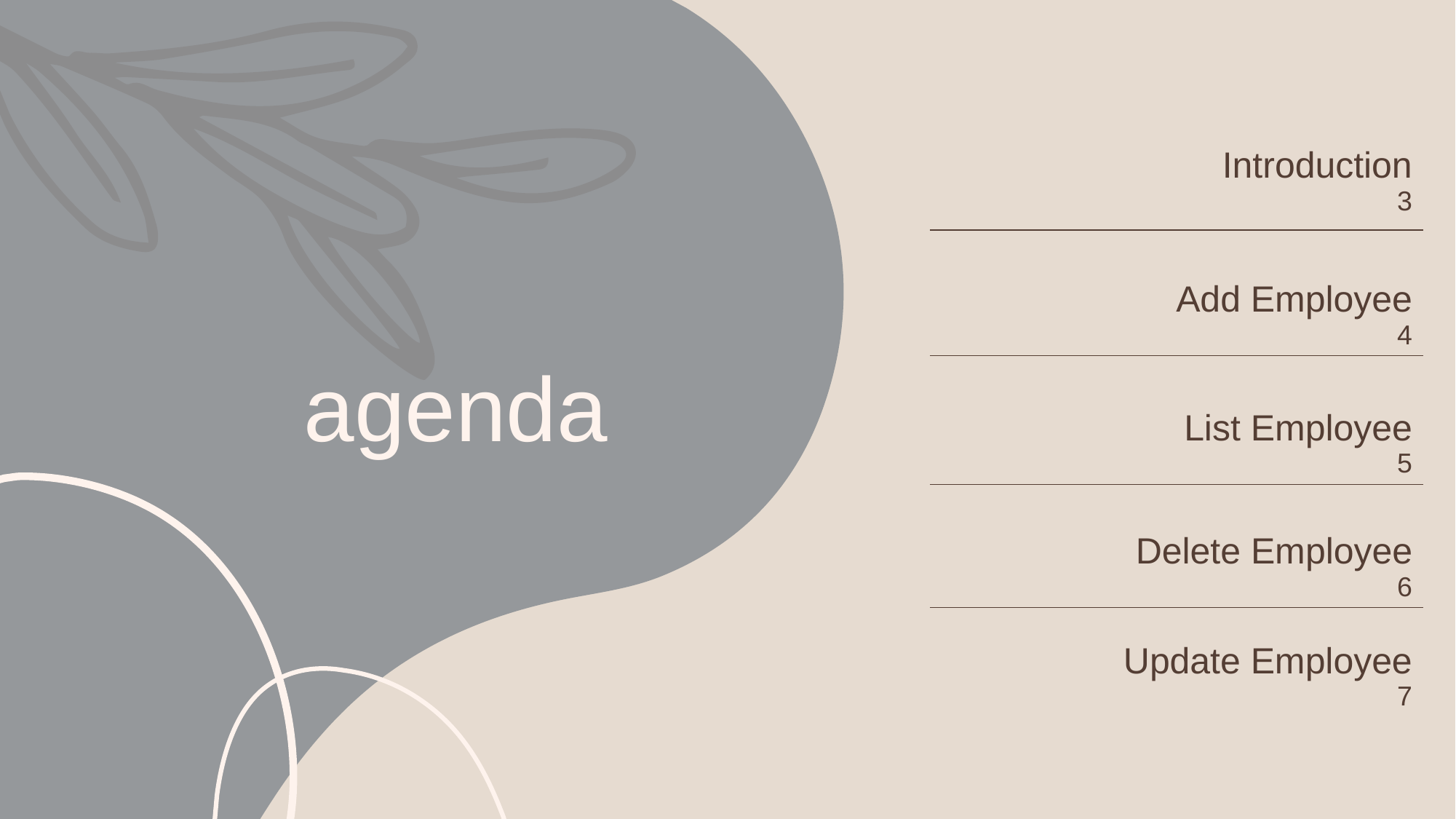

| Introduction 3 |
| --- |
| Add Employee 4 |
| List Employee 5 |
| Delete Employee 6 |
| Update Employee 7 |
# agenda